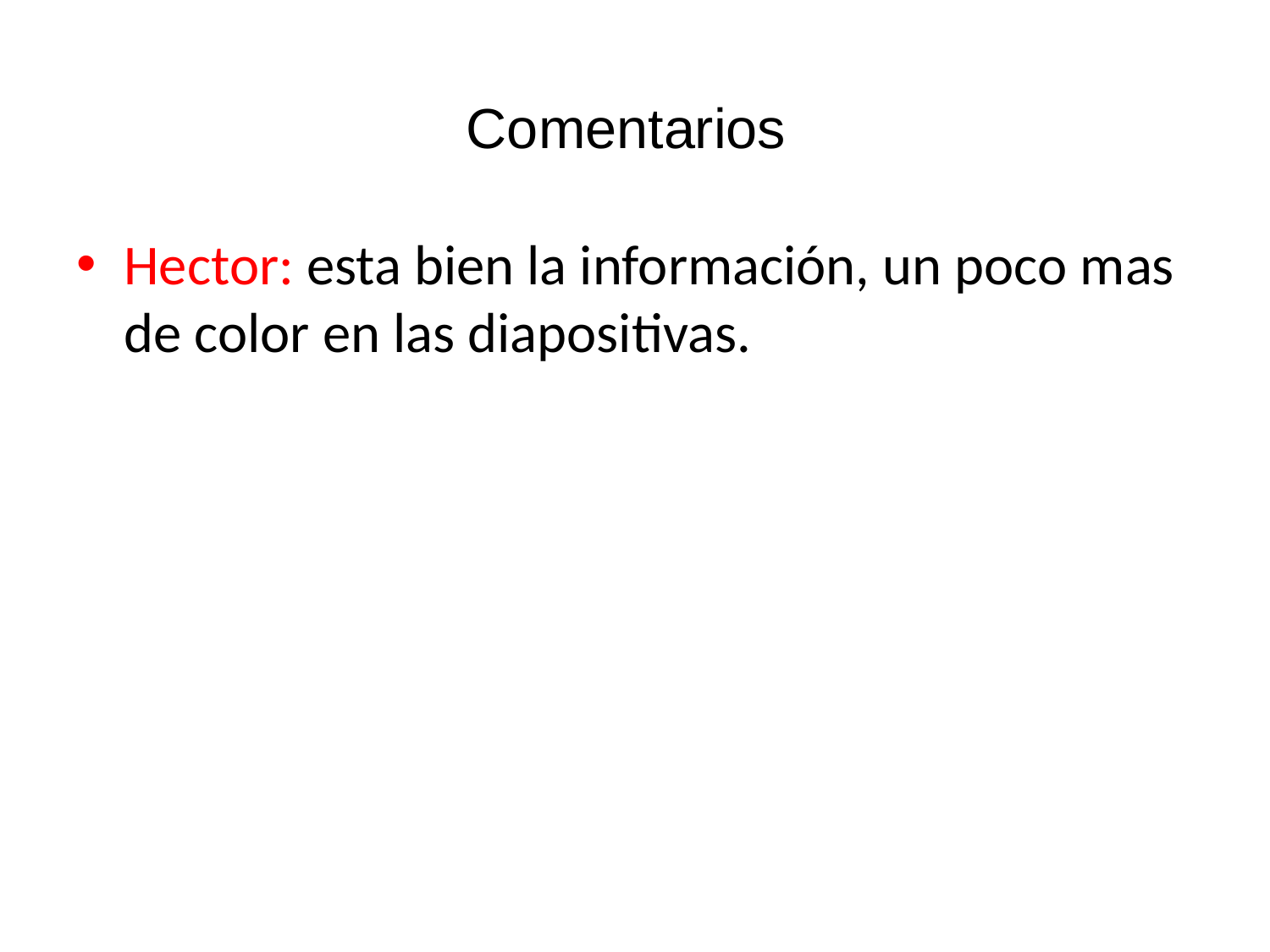

# Comentarios
Hector: esta bien la información, un poco mas de color en las diapositivas.